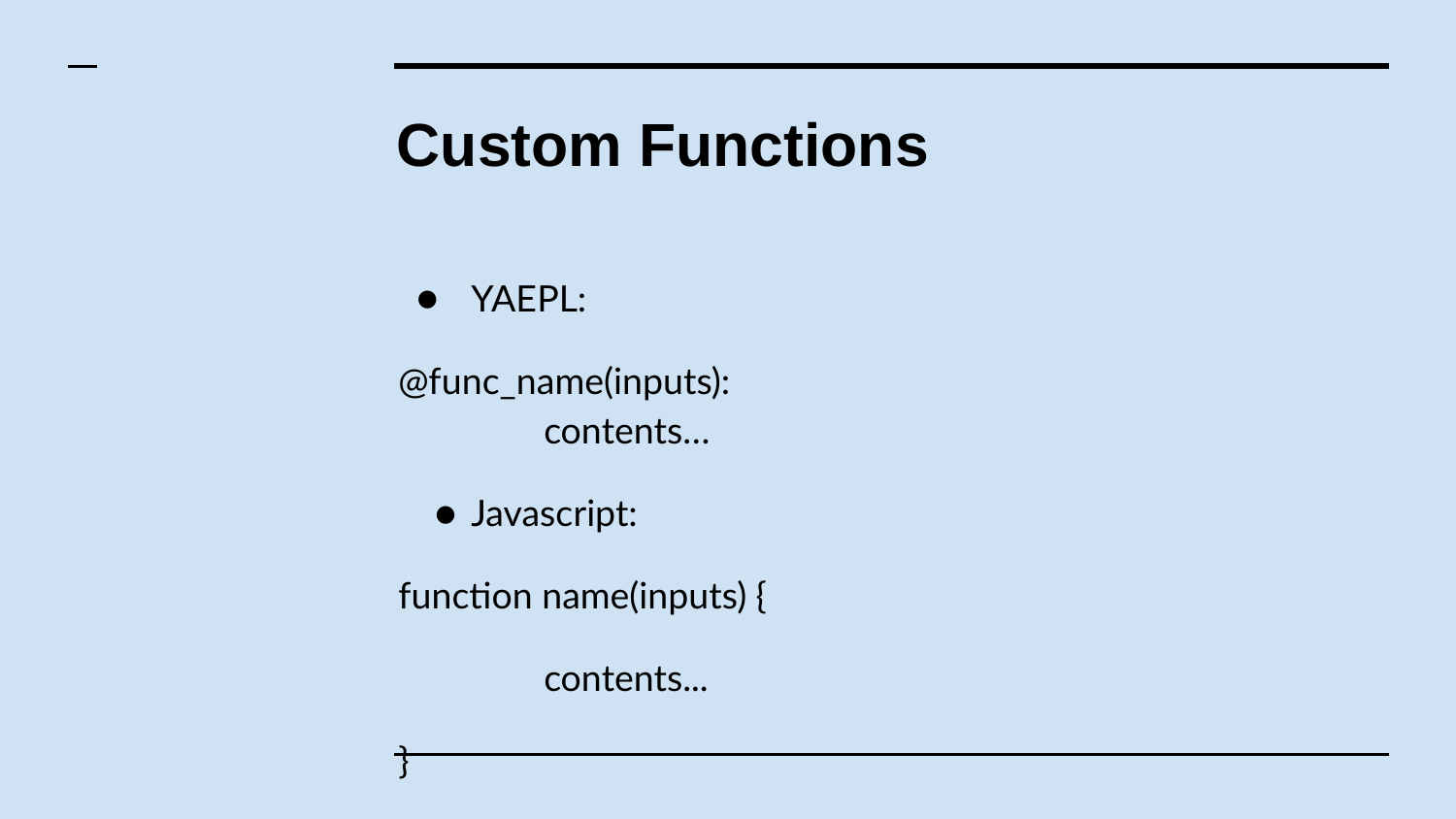

# Custom Functions
YAEPL:
@func_name(inputs):
	contents…
Javascript:
function name(inputs) {
	contents...
}